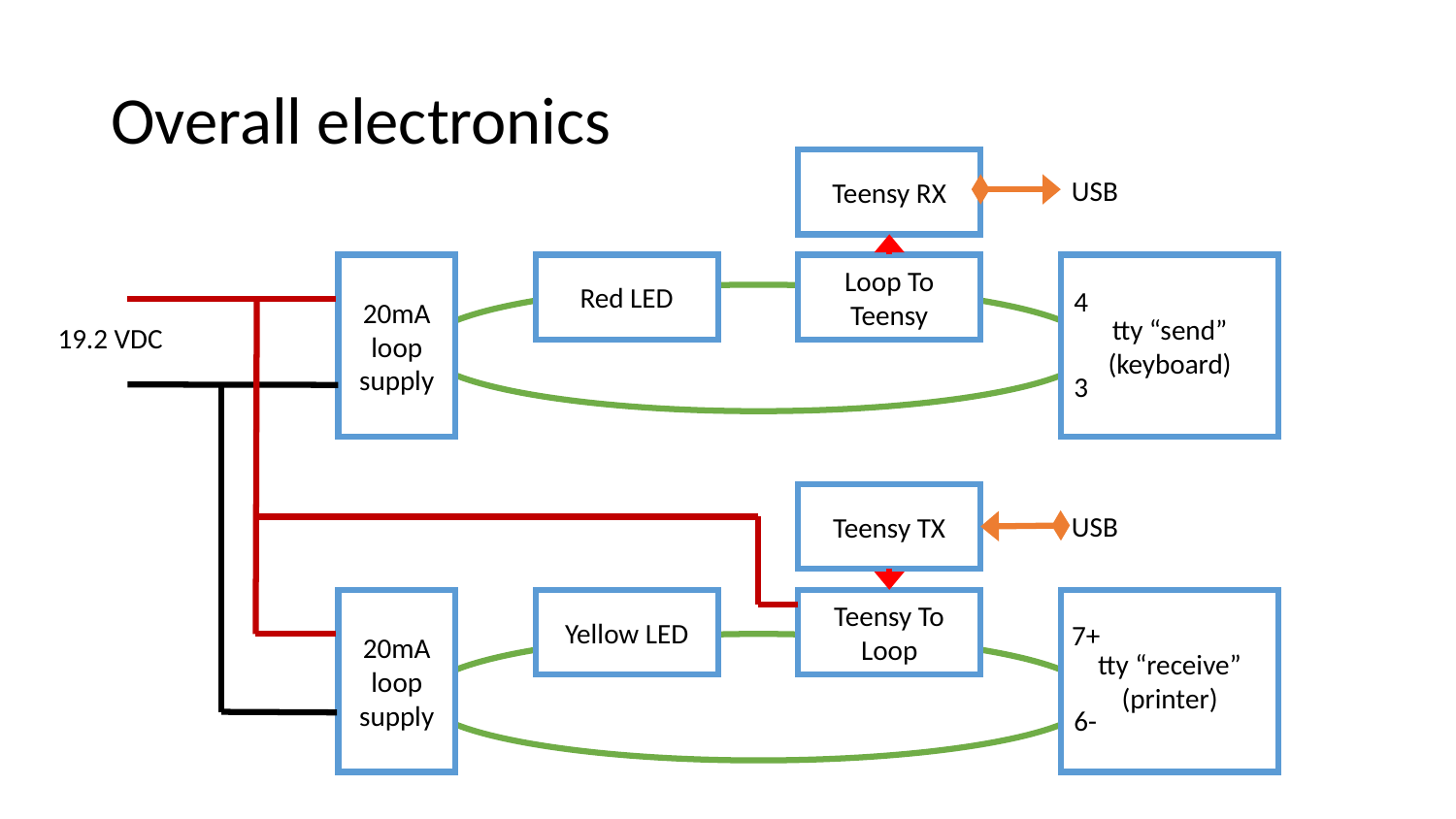

# Overall electronics
Teensy RX
USB
19.2 VDC
20mA
loop supply
tty “send”
(keyboard)
Red LED
Loop To Teensy
4

3
Teensy TX
USB
20mA
loop supply
tty “receive”
(printer)
Teensy To Loop
Yellow LED
7+

6-